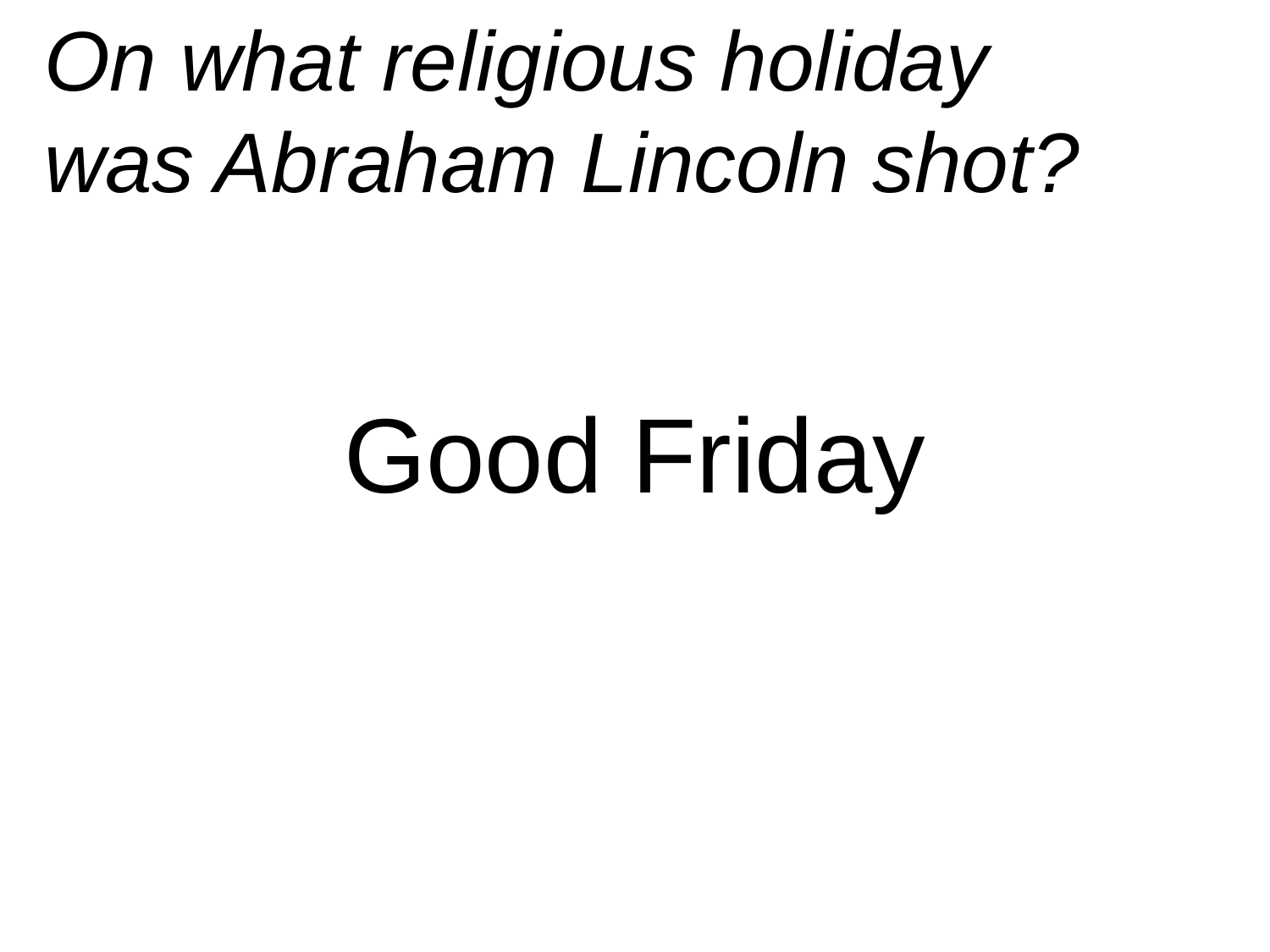

On what religious holiday was Abraham Lincoln shot?
Good Friday